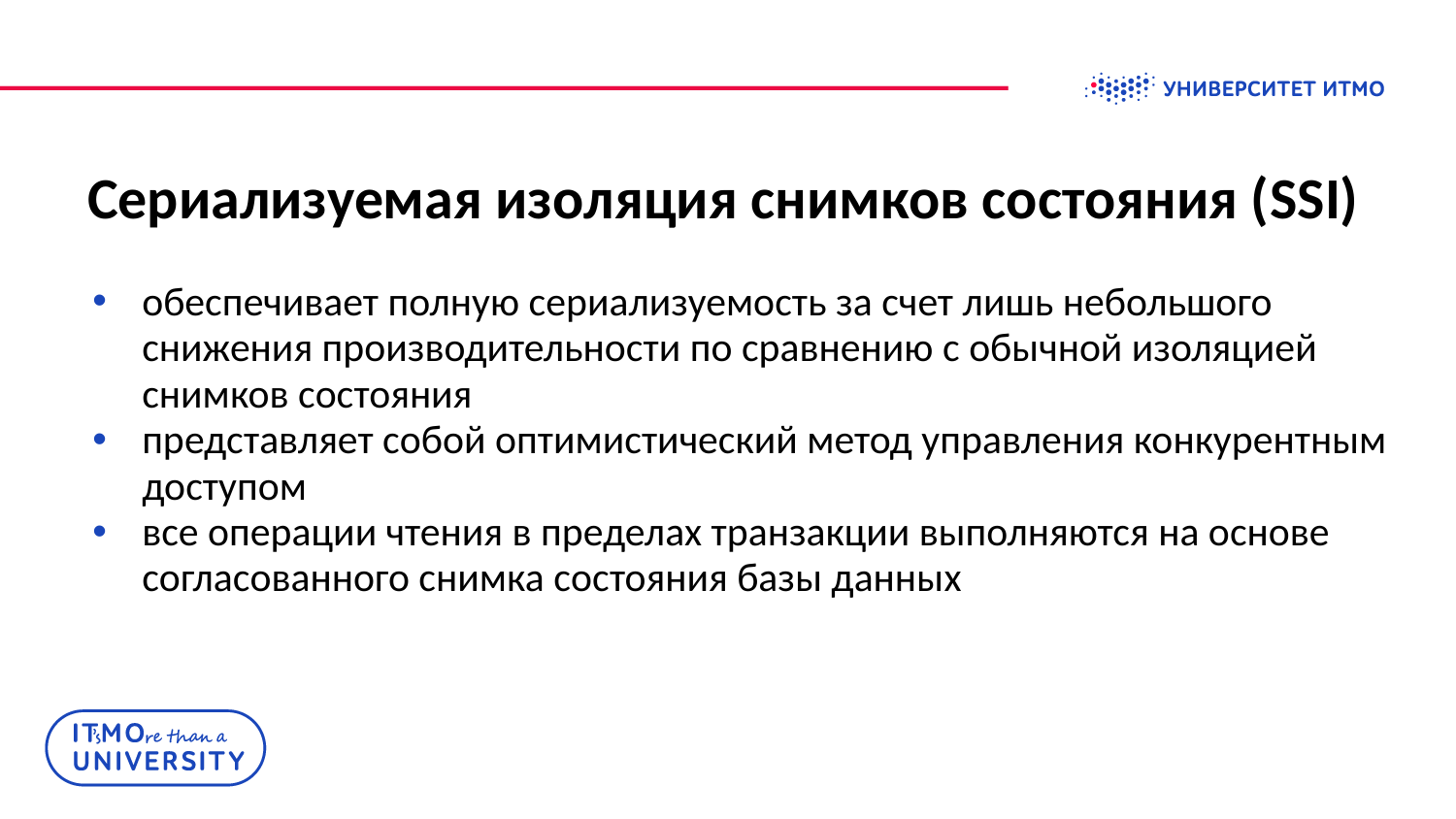

# Сериализуемая изоляция снимков состояния (SSI)
обеспечивает полную сериализуемость за счет лишь небольшого снижения производительности по сравнению с обычной изоляцией снимков состояния
представляет собой оптимистический метод управления конкурентным доступом
все операции чтения в пределах транзакции выполняются на основе согласованного снимка состояния базы данныx